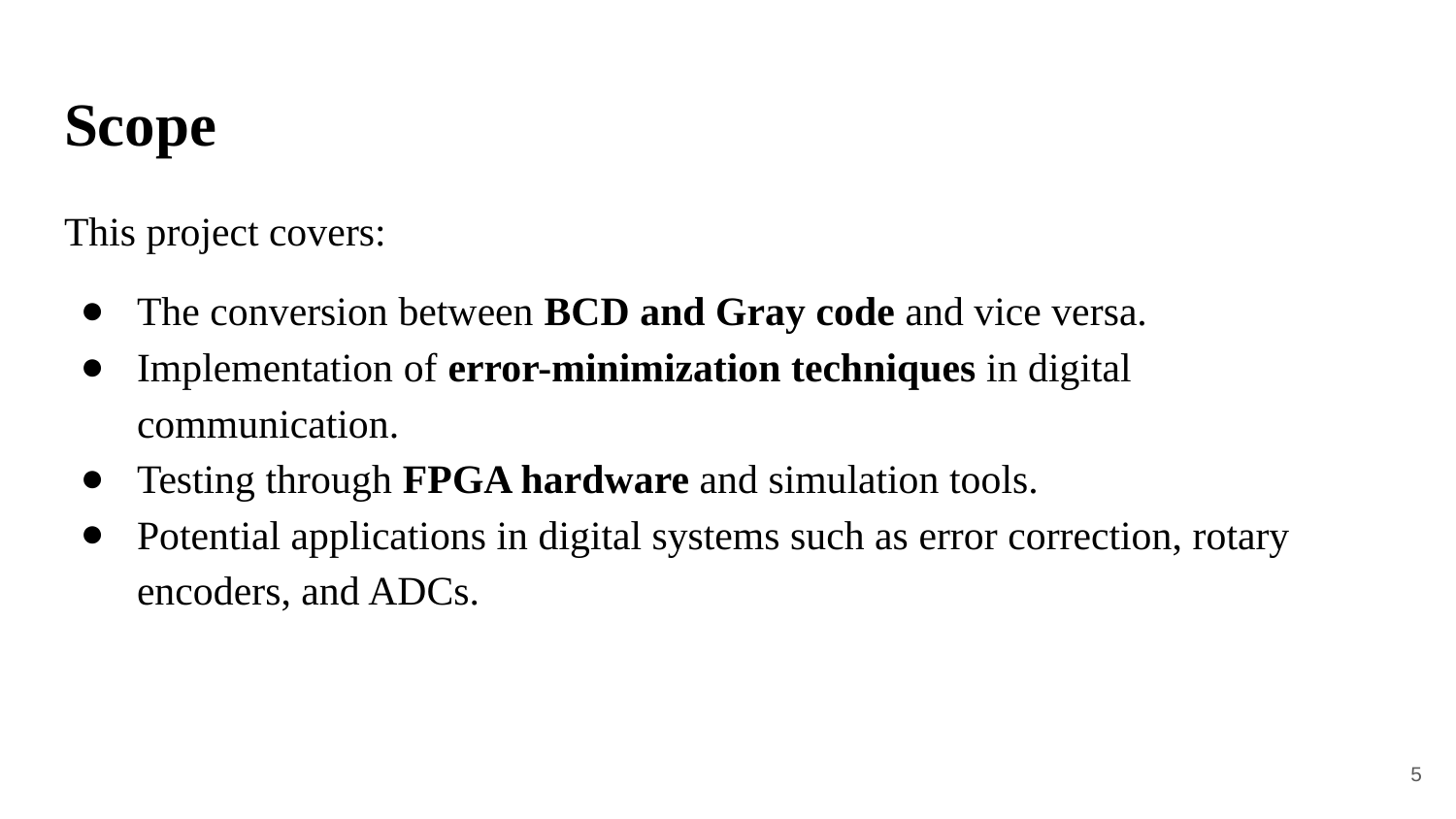

# Scope
This project covers:
The conversion between BCD and Gray code and vice versa.
Implementation of error-minimization techniques in digital communication.
Testing through FPGA hardware and simulation tools.
Potential applications in digital systems such as error correction, rotary encoders, and ADCs.

5